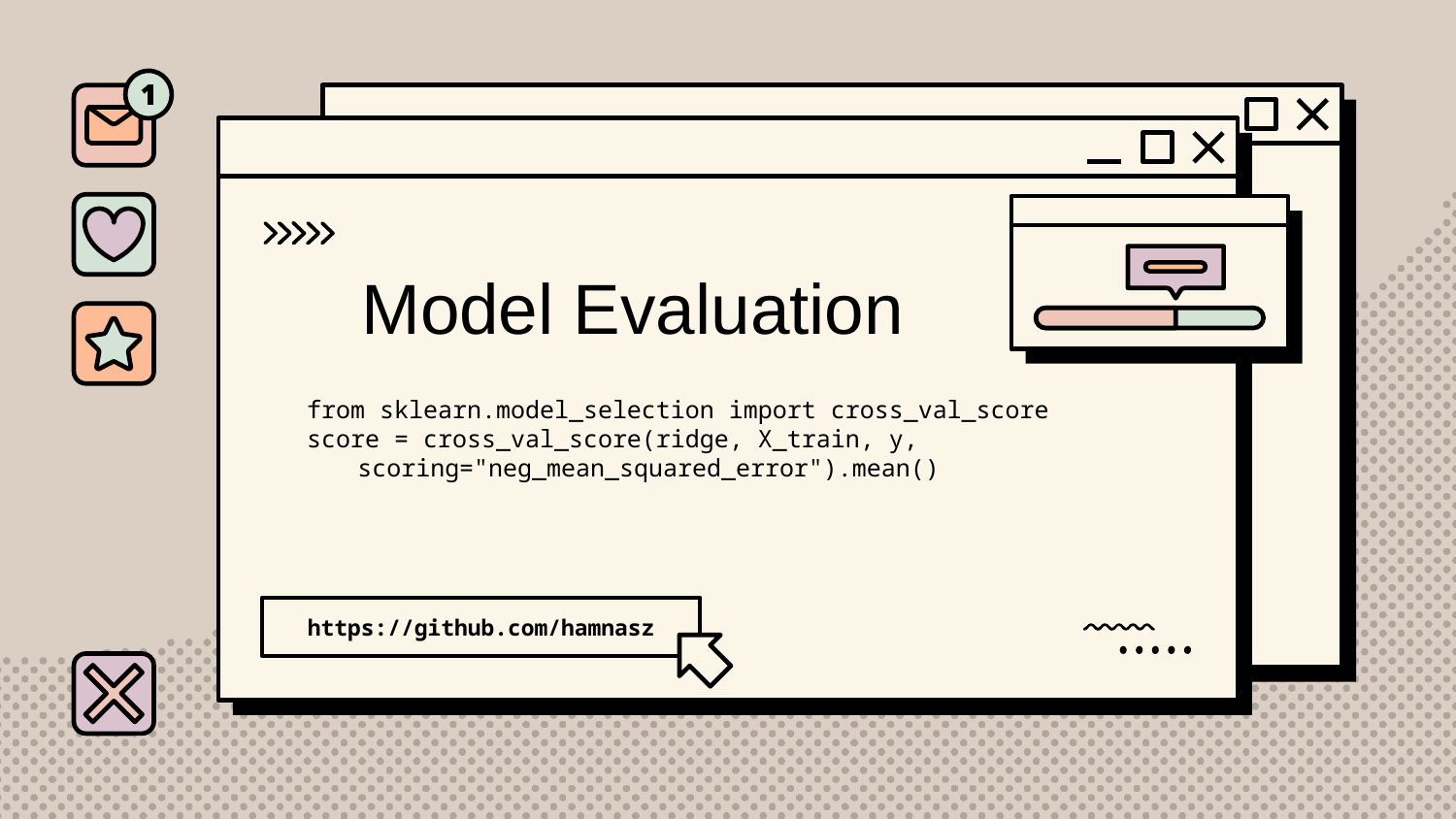

# Model Evaluation

from sklearn.model_selection import cross_val_score
score = cross_val_score(ridge, X_train, y, scoring="neg_mean_squared_error").mean()
https://github.com/hamnasz